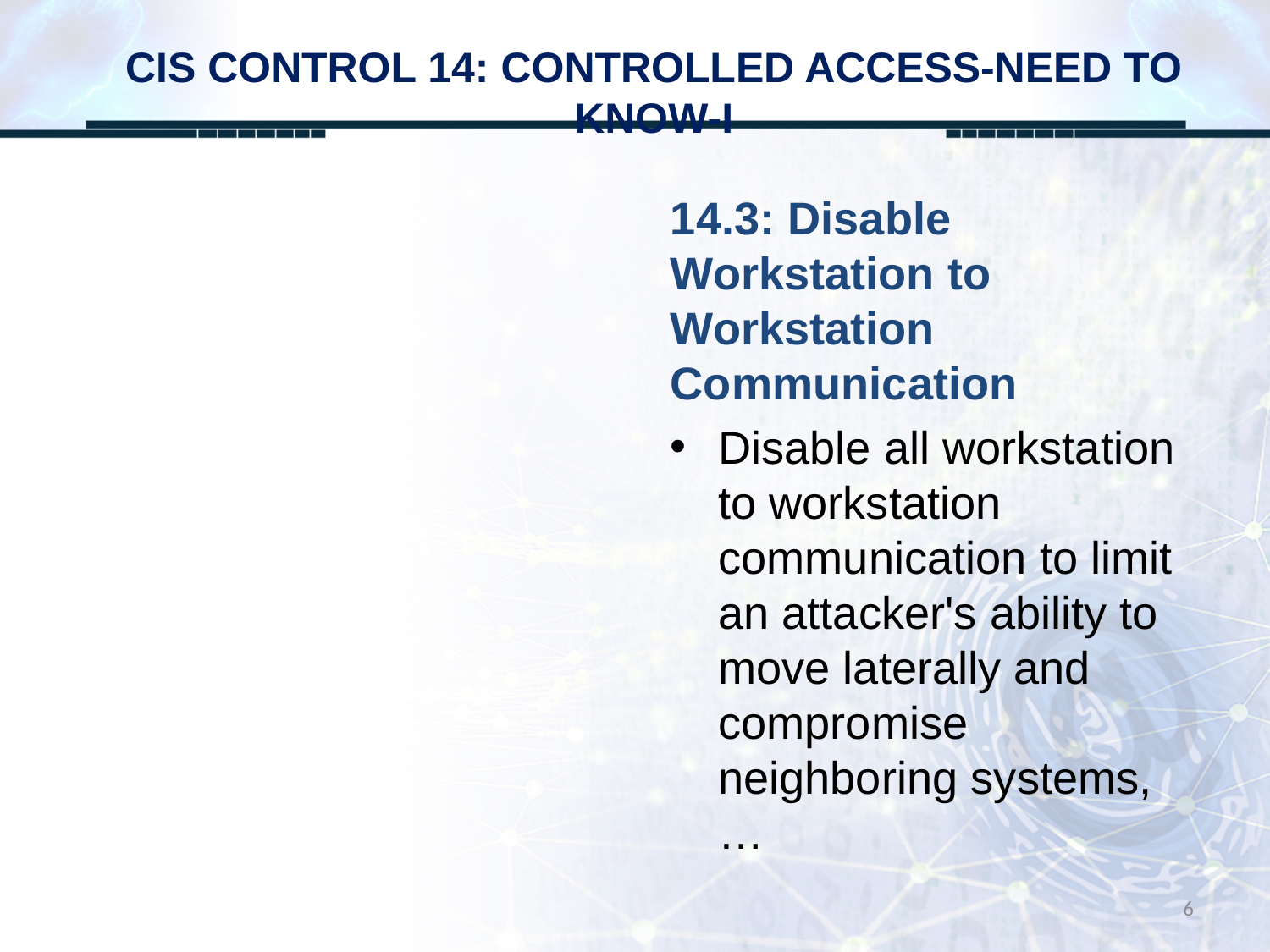

# CIS CONTROL 14: CONTROLLED ACCESS-NEED TO KNOW-I
14.3: Disable Workstation to Workstation Communication
Disable all workstation to workstation communication to limit an attacker's ability to move laterally and compromise neighboring systems, …
6